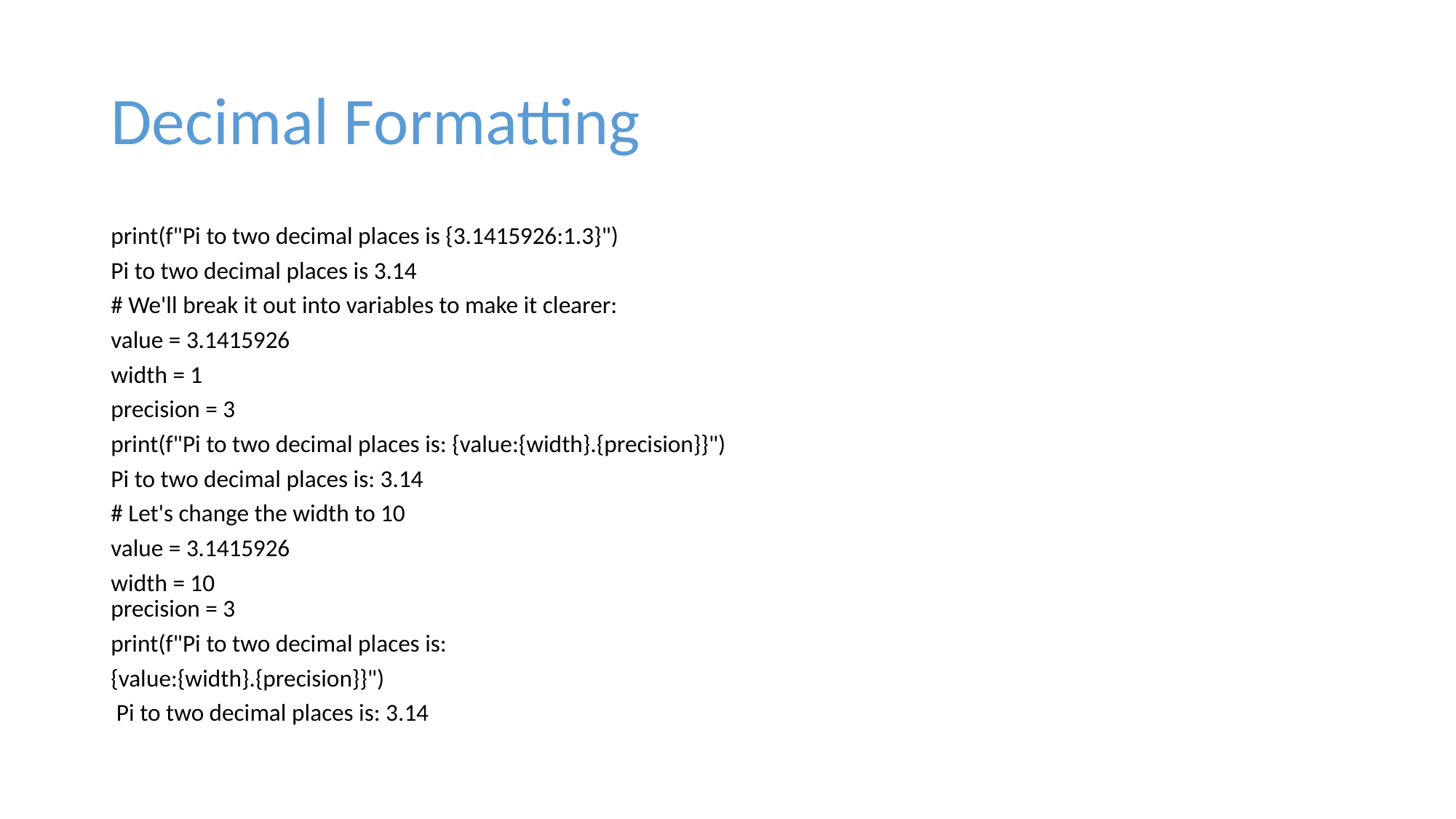

# Decimal Formatting
print(f"Pi to two decimal places is {3.1415926:1.3}")
Pi to two decimal places is 3.14
# We'll break it out into variables to make it clearer:
value = 3.1415926
width = 1
precision = 3
print(f"Pi to two decimal places is: {value:{width}.{precision}}")
Pi to two decimal places is: 3.14
# Let's change the width to 10
value = 3.1415926
width = 10
precision = 3
print(f"Pi to two decimal places is:
{value:{width}.{precision}}")
 Pi to two decimal places is: 3.14